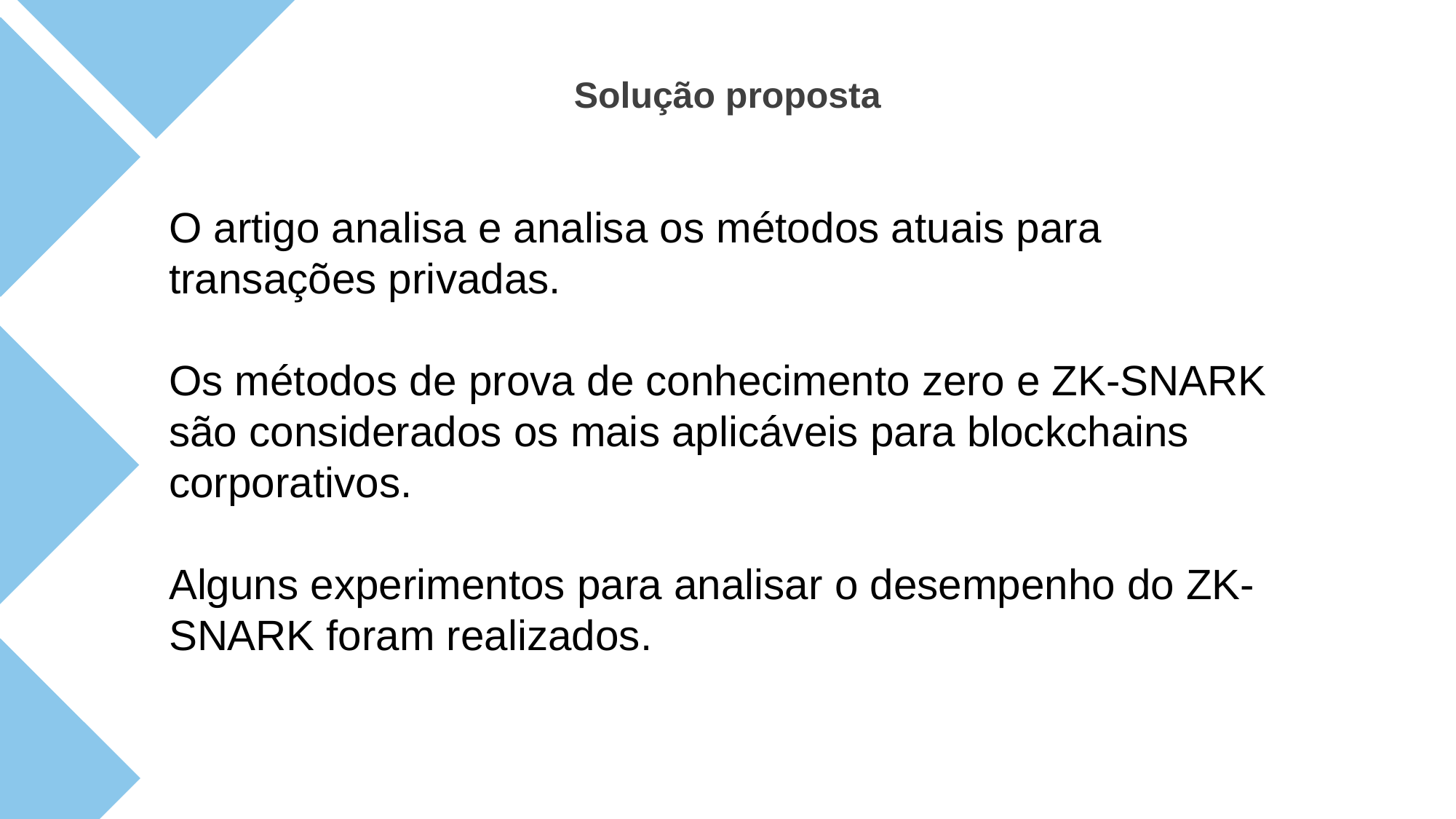

Solução proposta

O artigo analisa e analisa os métodos atuais para transações privadas.

Os métodos de prova de conhecimento zero e ZK-SNARK são considerados os mais aplicáveis para blockchains corporativos.

Alguns experimentos para analisar o desempenho do ZK-SNARK foram realizados.